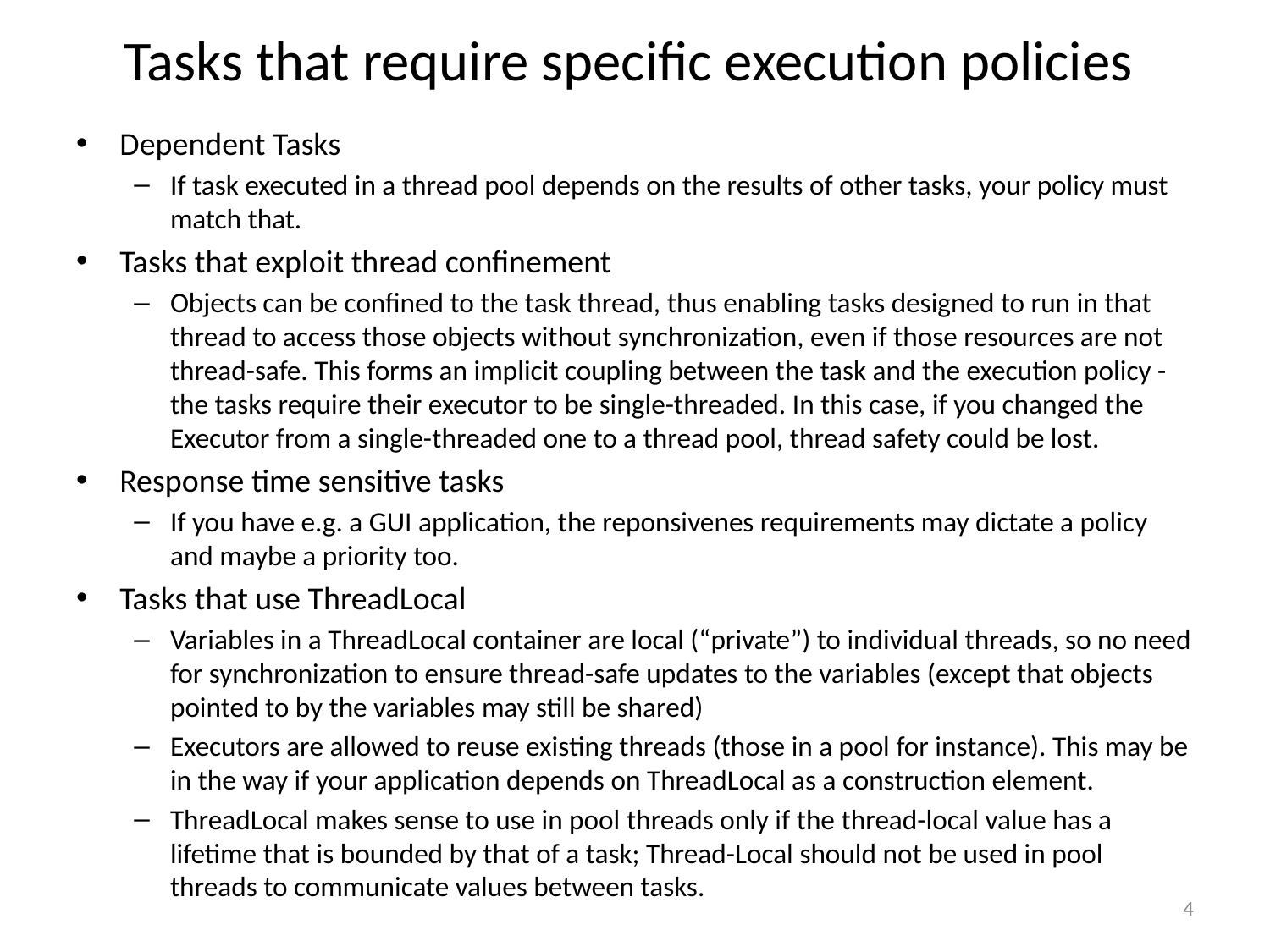

# Tasks that require specific execution policies
Dependent Tasks
If task executed in a thread pool depends on the results of other tasks, your policy must match that.
Tasks that exploit thread confinement
Objects can be confined to the task thread, thus enabling tasks designed to run in that thread to access those objects without synchronization, even if those resources are not thread-safe. This forms an implicit coupling between the task and the execution policy - the tasks require their executor to be single-threaded. In this case, if you changed the Executor from a single-threaded one to a thread pool, thread safety could be lost.
Response time sensitive tasks
If you have e.g. a GUI application, the reponsivenes requirements may dictate a policy and maybe a priority too.
Tasks that use ThreadLocal
Variables in a ThreadLocal container are local (“private”) to individual threads, so no need for synchronization to ensure thread-safe updates to the variables (except that objects pointed to by the variables may still be shared)
Executors are allowed to reuse existing threads (those in a pool for instance). This may be in the way if your application depends on ThreadLocal as a construction element.
ThreadLocal makes sense to use in pool threads only if the thread-local value has a lifetime that is bounded by that of a task; Thread-Local should not be used in pool threads to communicate values between tasks.
4